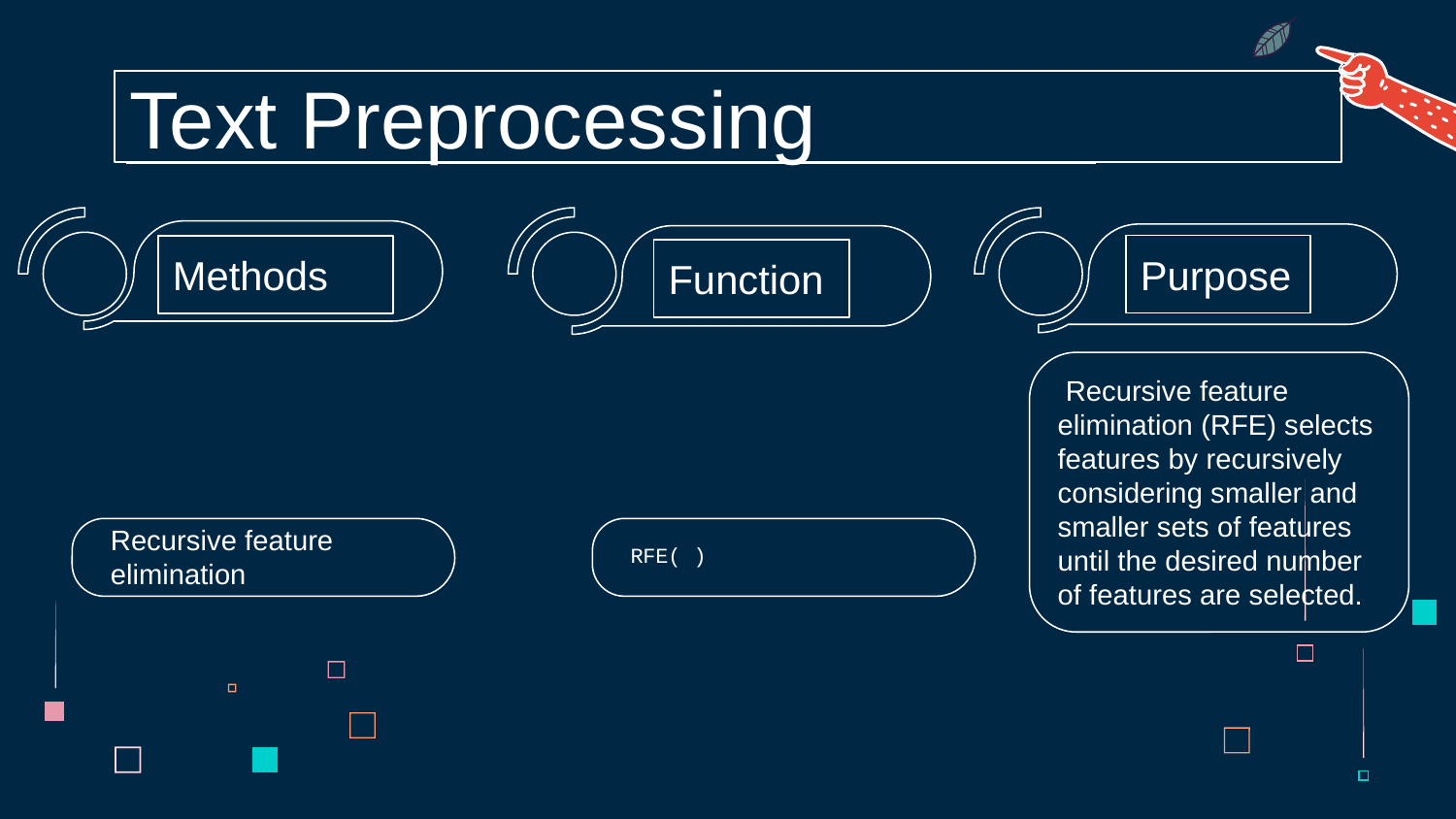

Text Preprocessing

Purpose
Methods
Function
 Recursive feature elimination (RFE) selects features by recursively considering smaller and smaller sets of features until the desired number of features are selected.

Recursive feature elimination
RFE( )